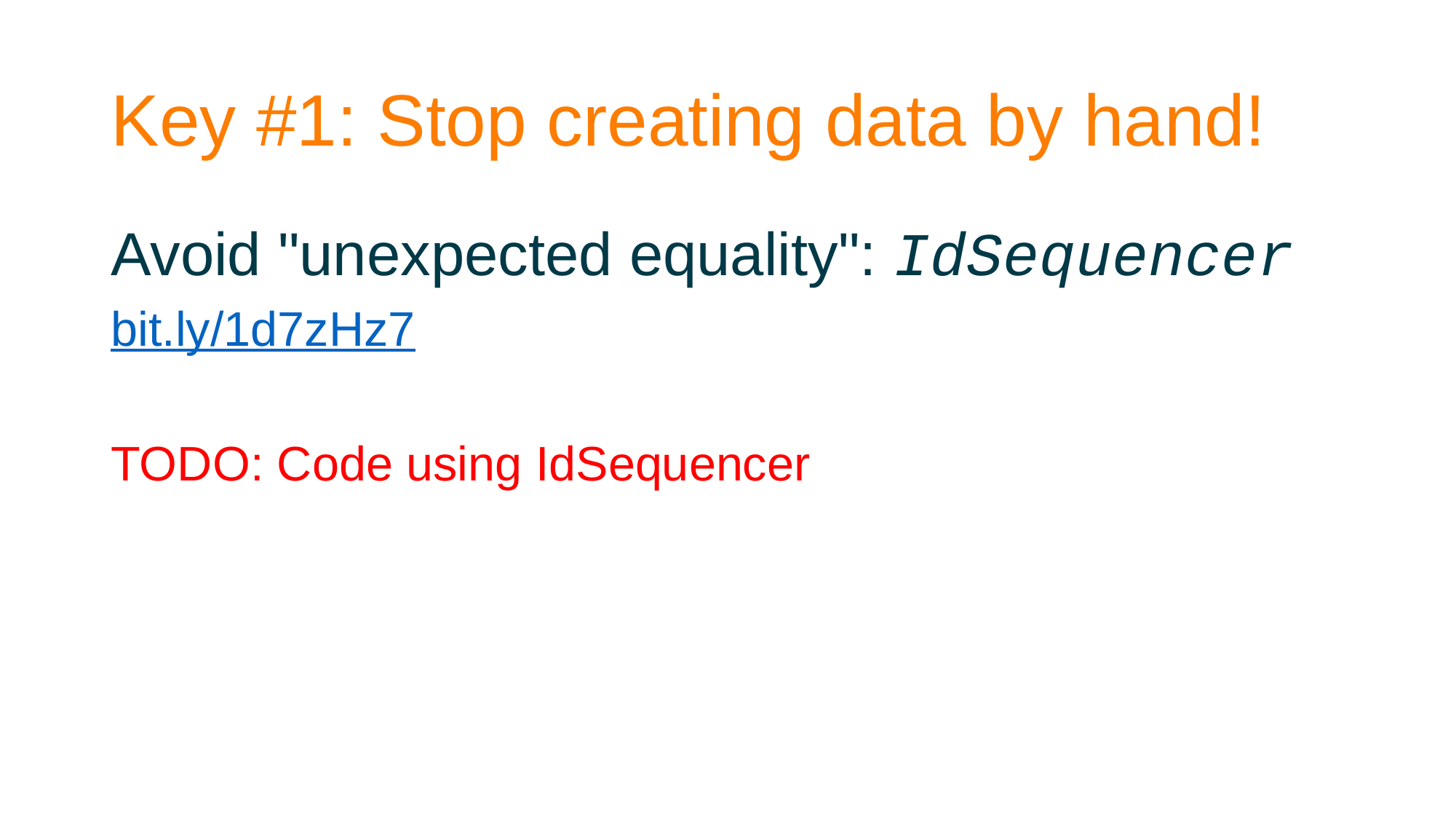

# Key #1: Stop creating data by hand!
Avoid "unexpected equality": IdSequencer
bit.ly/1d7zHz7

TODO: Code using IdSequencer